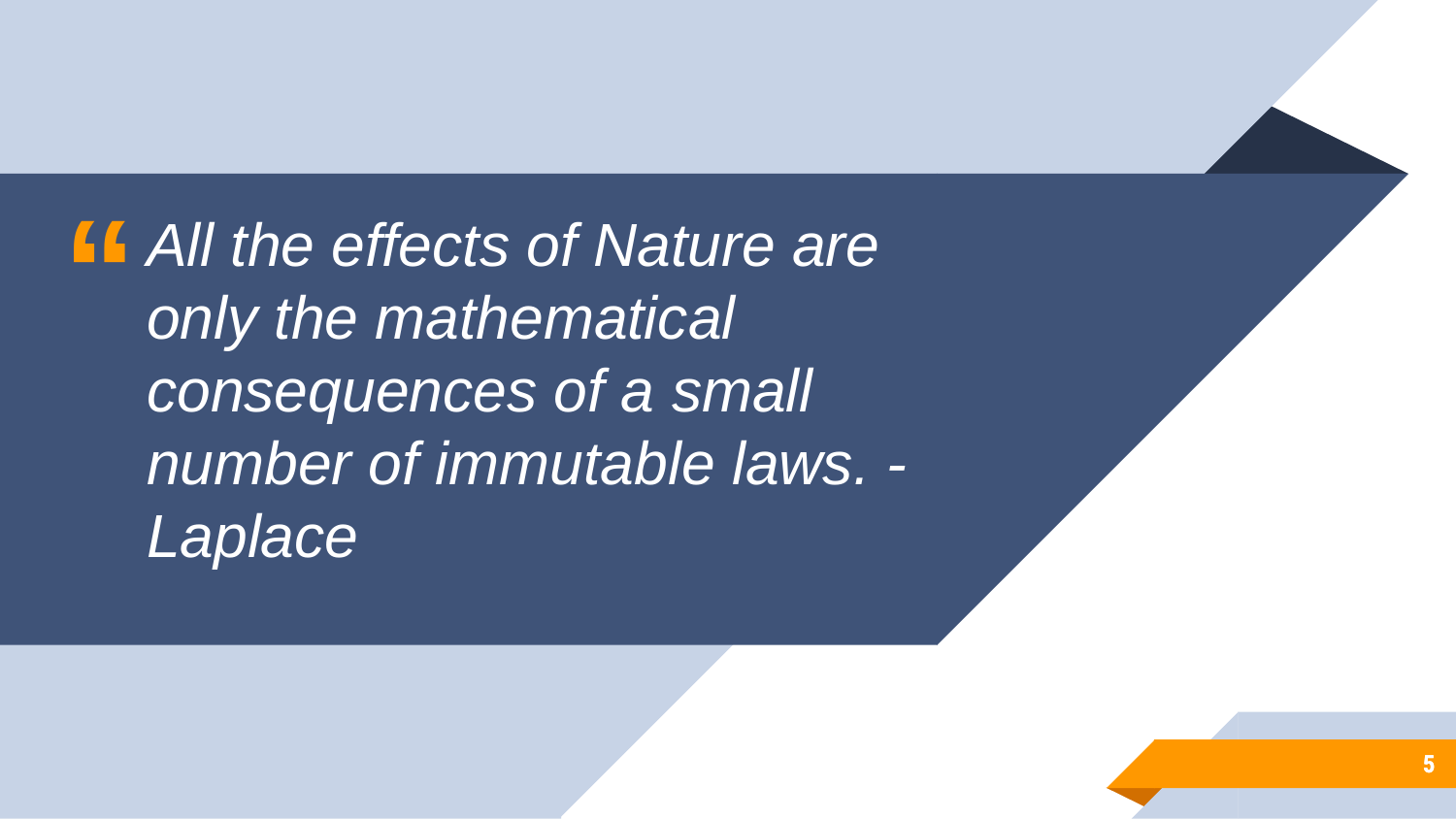

All the effects of Nature are only the mathematical consequences of a small number of immutable laws. - Laplace
5
5